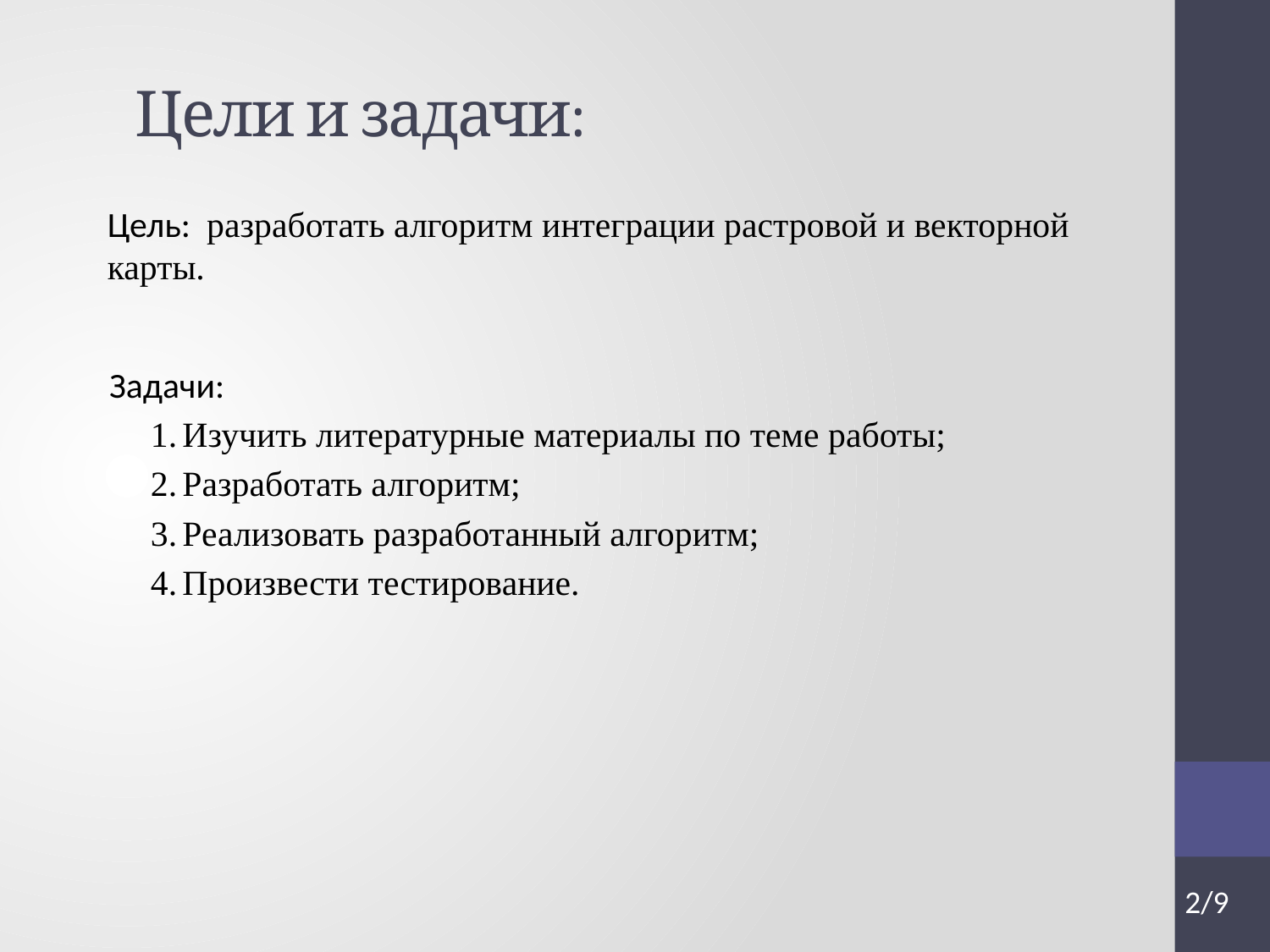

# Цели и задачи:
Цель:  разработать алгоритм интеграции растровой и векторной карты.
Задачи:
Изучить литературные материалы по теме работы;
Разработать алгоритм;
Реализовать разработанный алгоритм;
Произвести тестирование.
2/9